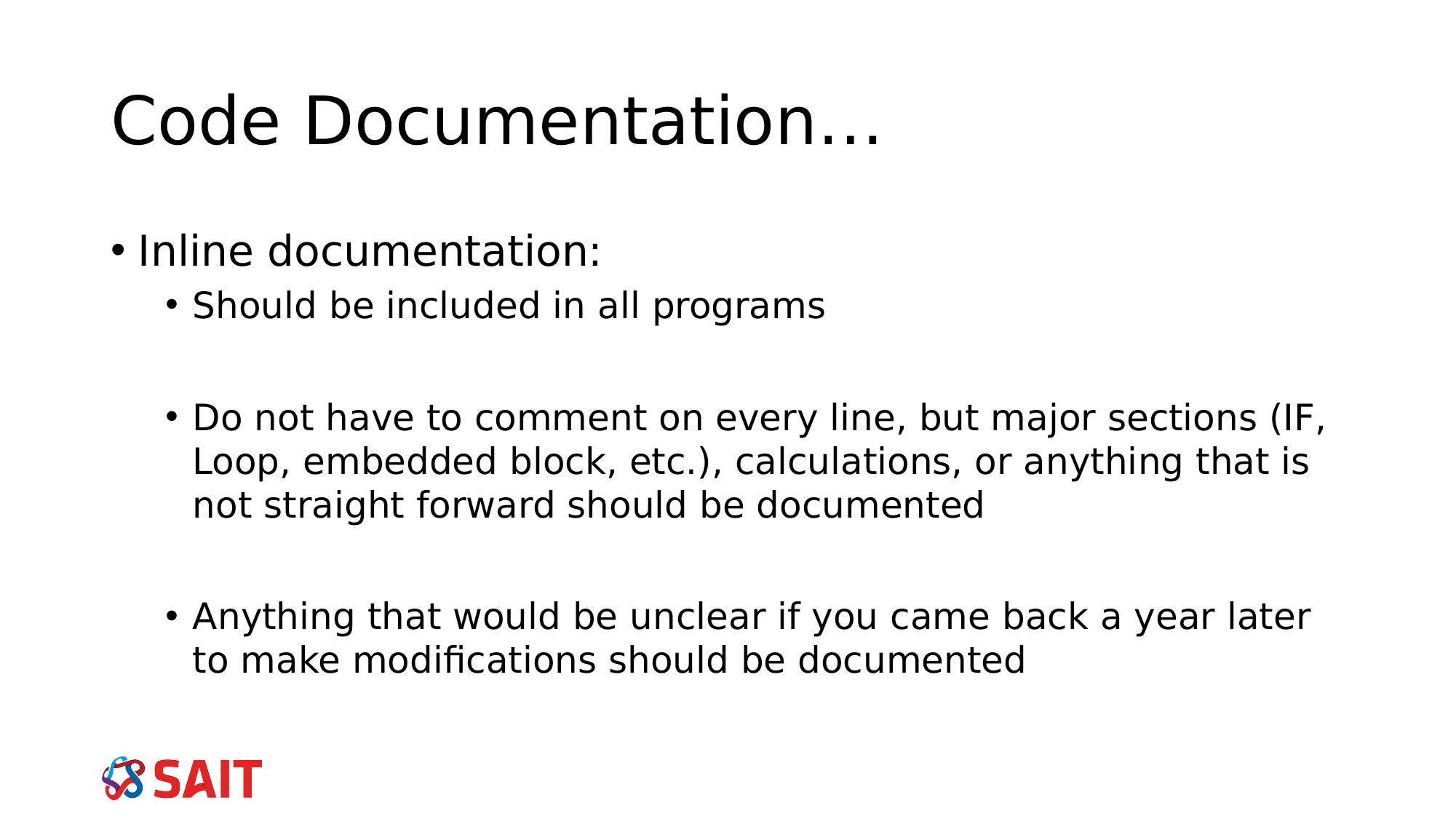

# Code Documentation…
Inline documentation:
Should be included in all programs

Do not have to comment on every line, but major sections (IF, Loop, embedded block, etc.), calculations, or anything that is not straight forward should be documented

Anything that would be unclear if you came back a year later to make modifications should be documented